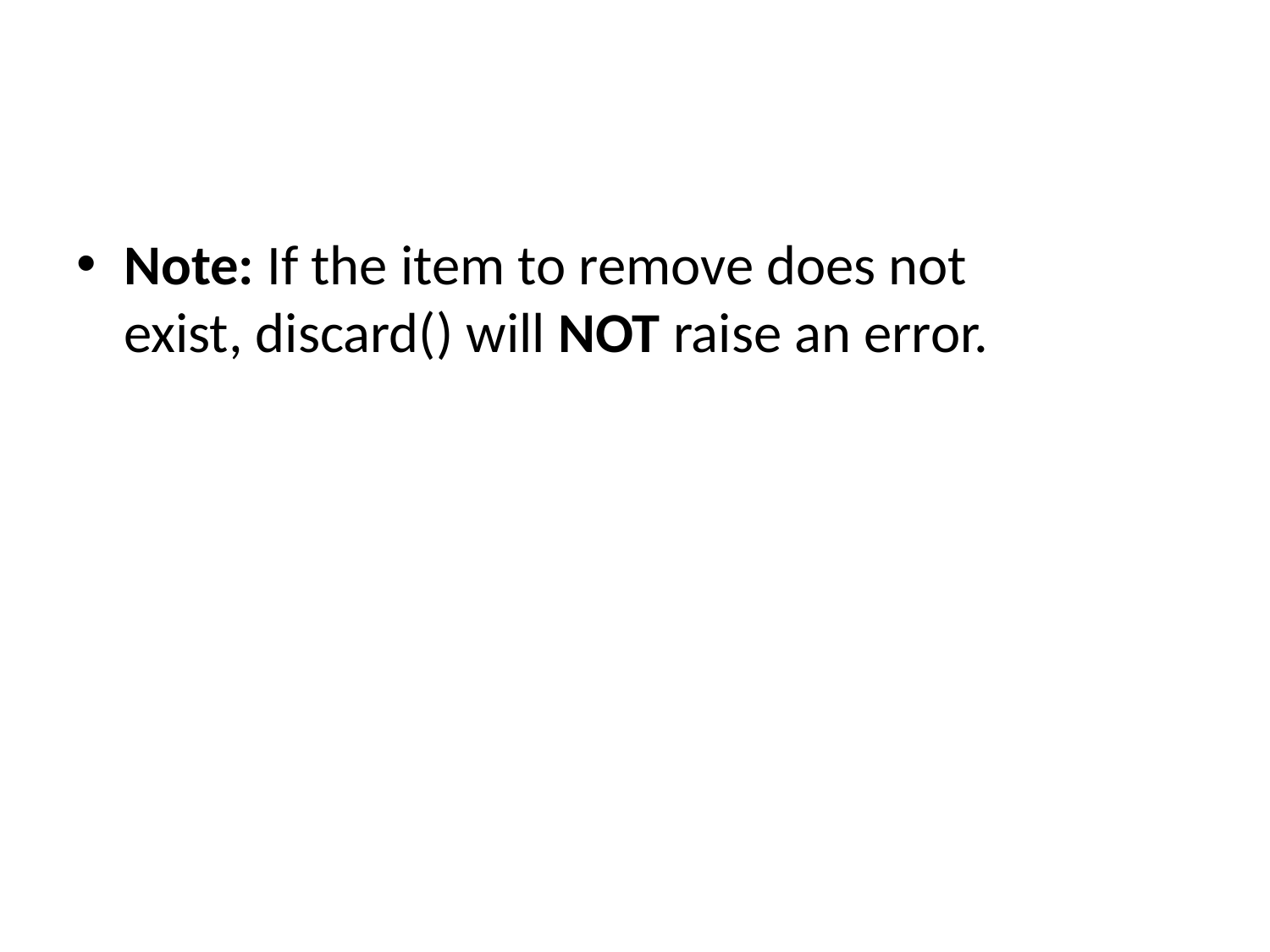

#
Note: If the item to remove does not exist, discard() will NOT raise an error.